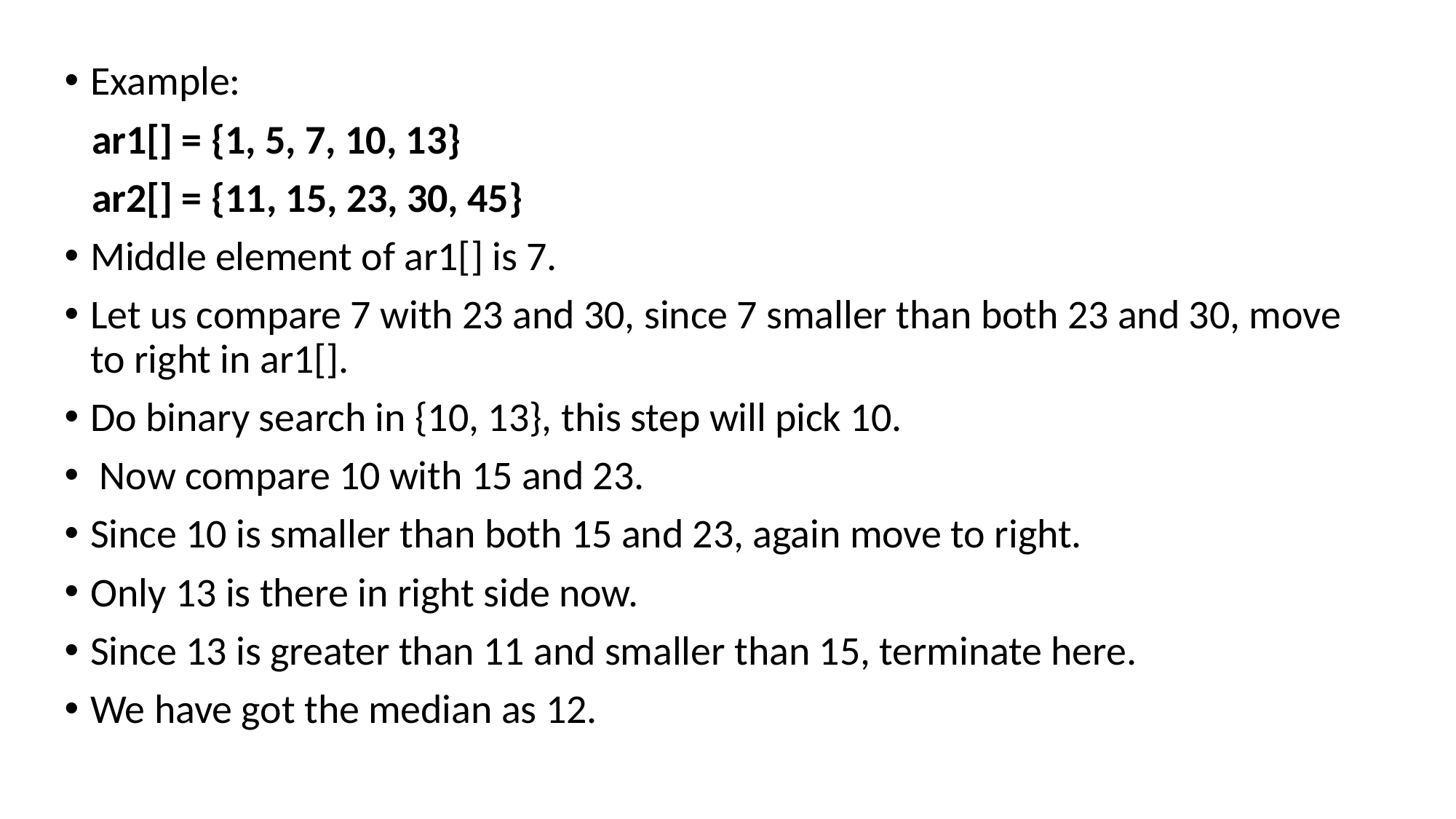

Example:
   ar1[] = {1, 5, 7, 10, 13}
   ar2[] = {11, 15, 23, 30, 45}
Middle element of ar1[] is 7.
Let us compare 7 with 23 and 30, since 7 smaller than both 23 and 30, move to right in ar1[].
Do binary search in {10, 13}, this step will pick 10.
 Now compare 10 with 15 and 23.
Since 10 is smaller than both 15 and 23, again move to right.
Only 13 is there in right side now.
Since 13 is greater than 11 and smaller than 15, terminate here.
We have got the median as 12.